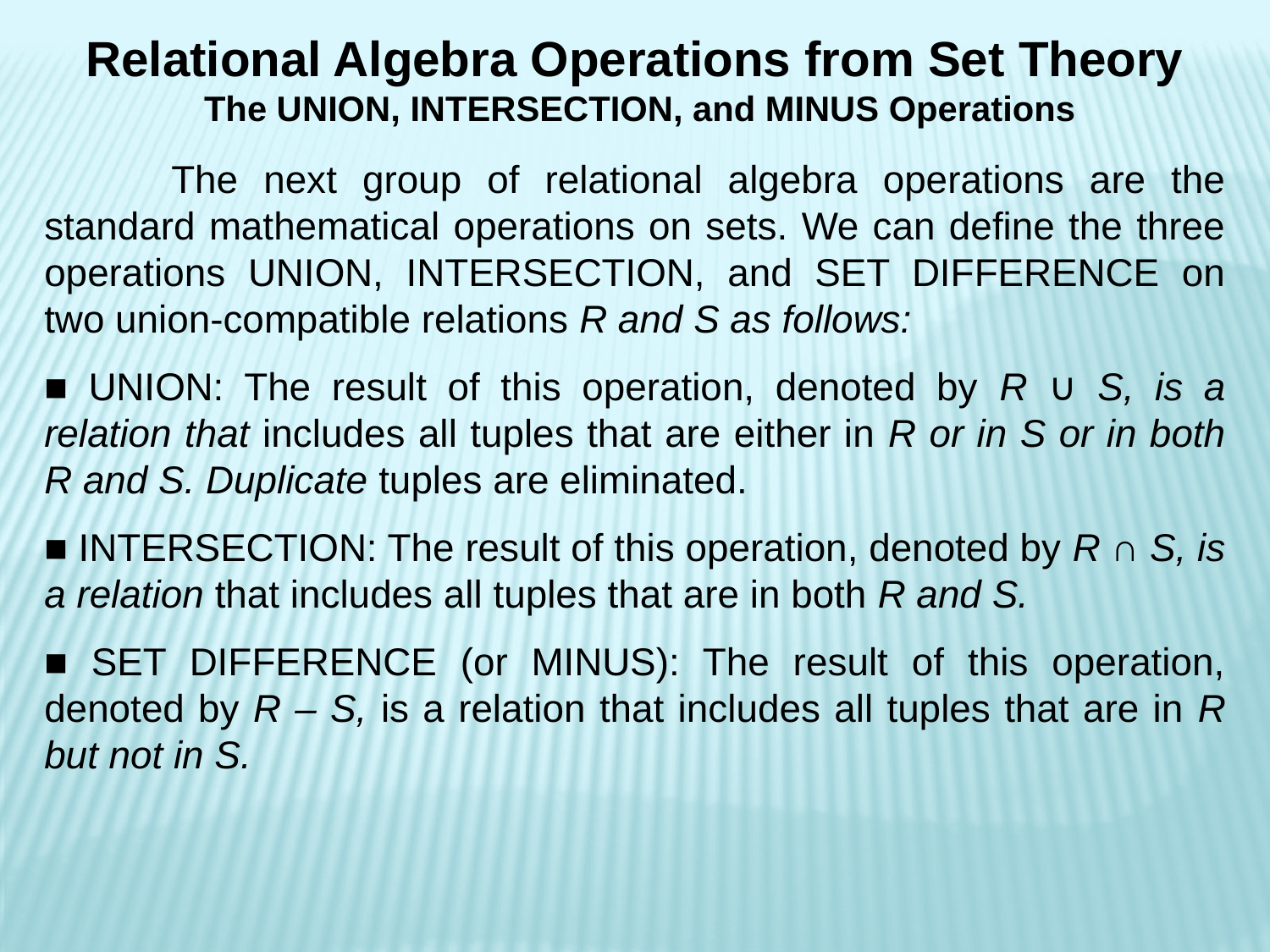

Relational Algebra Operations from Set Theory
 The UNION, INTERSECTION, and MINUS Operations

	The next group of relational algebra operations are the standard mathematical operations on sets. We can define the three operations UNION, INTERSECTION, and SET DIFFERENCE on two union-compatible relations R and S as follows:
■ UNION: The result of this operation, denoted by R ∪ S, is a relation that includes all tuples that are either in R or in S or in both R and S. Duplicate tuples are eliminated.
■ INTERSECTION: The result of this operation, denoted by R ∩ S, is a relation that includes all tuples that are in both R and S.
■ SET DIFFERENCE (or MINUS): The result of this operation, denoted by R – S, is a relation that includes all tuples that are in R but not in S.